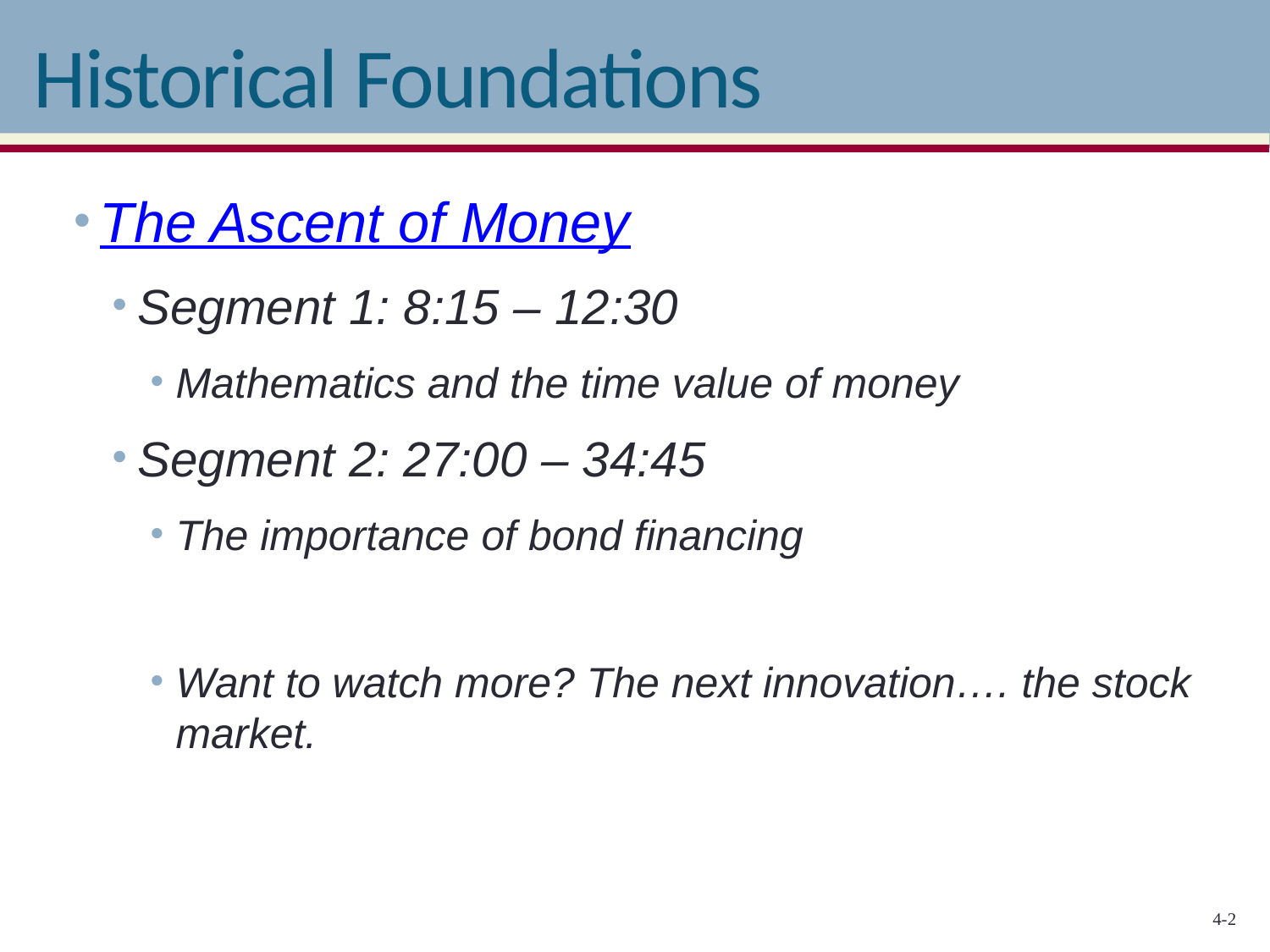

# Historical Foundations
The Ascent of Money
Segment 1: 8:15 – 12:30
Mathematics and the time value of money
Segment 2: 27:00 – 34:45
The importance of bond financing

Want to watch more? The next innovation…. the stock market.